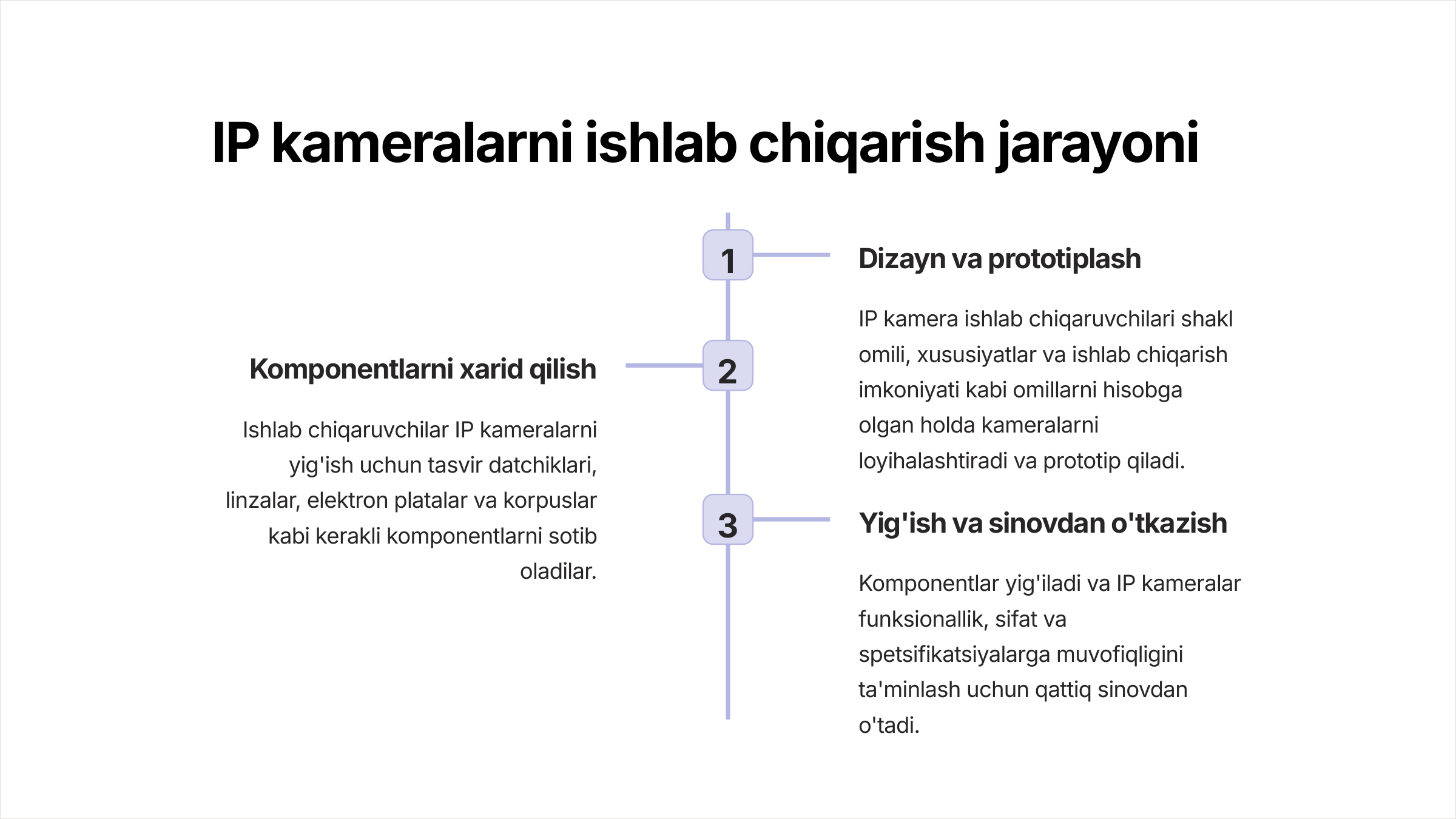

IP kameralarni ishlab chiqarish jarayoni

1
Dizayn va prototiplash

IP kamera ishlab chiqaruvchilari shakl omili, xususiyatlar va ishlab chiqarish imkoniyati kabi omillarni hisobga olgan holda kameralarni loyihalashtiradi va prototip qiladi.

2
Komponentlarni xarid qilish

Ishlab chiqaruvchilar IP kameralarni yig'ish uchun tasvir datchiklari, linzalar, elektron platalar va korpuslar kabi kerakli komponentlarni sotib oladilar.

3
Yig'ish va sinovdan o'tkazish

Komponentlar yig'iladi va IP kameralar funksionallik, sifat va spetsifikatsiyalarga muvofiqligini ta'minlash uchun qattiq sinovdan o'tadi.